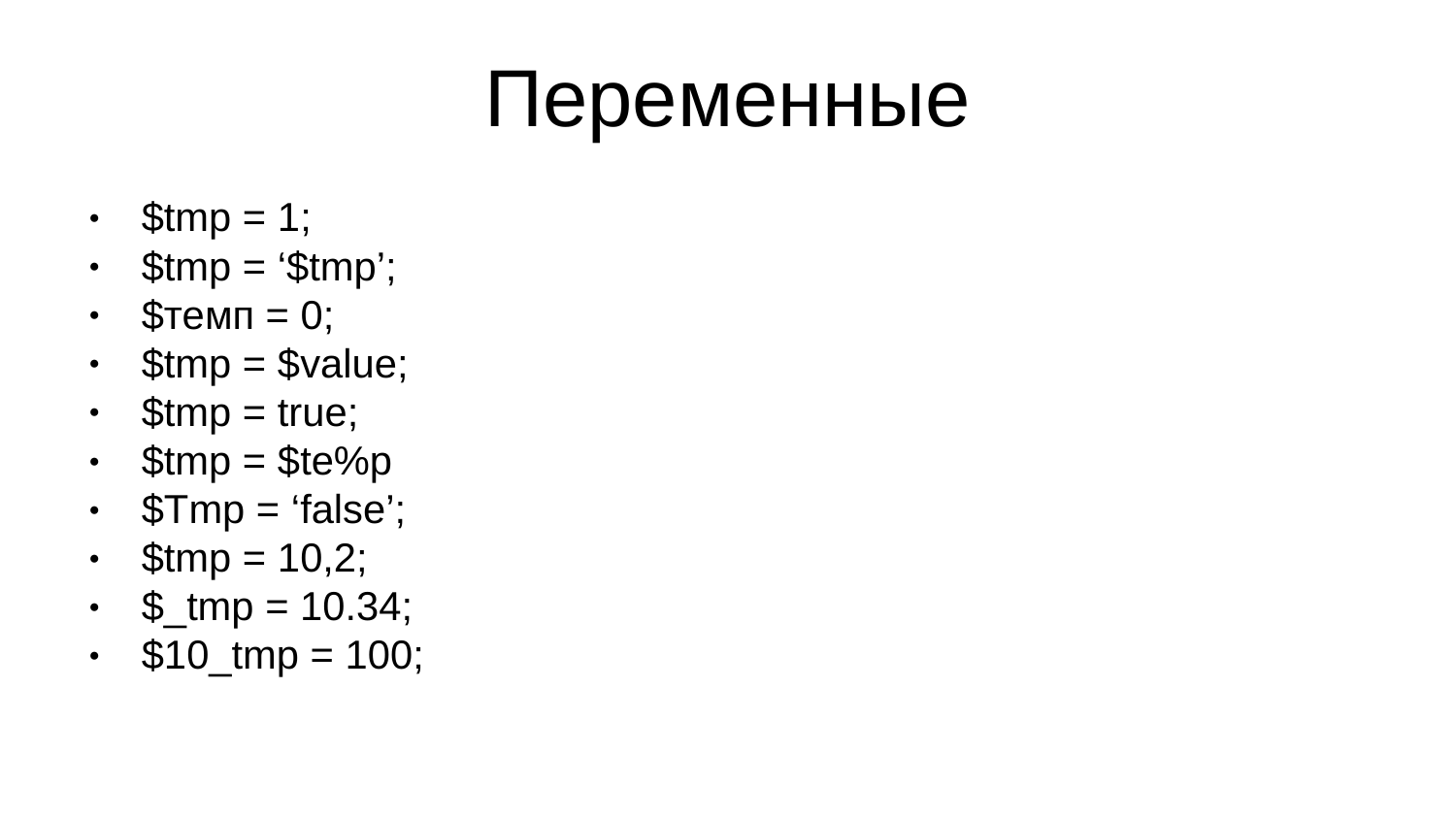

Переменные

$tmp = 1;
$tmp = ‘$tmp’;
$темп = 0;
$tmp = $value;
$tmp = true;
$tmp = $te%p
$Tmp = ‘false’;
$tmp = 10,2;
$_tmp = 10.34;
$10_tmp = 100;